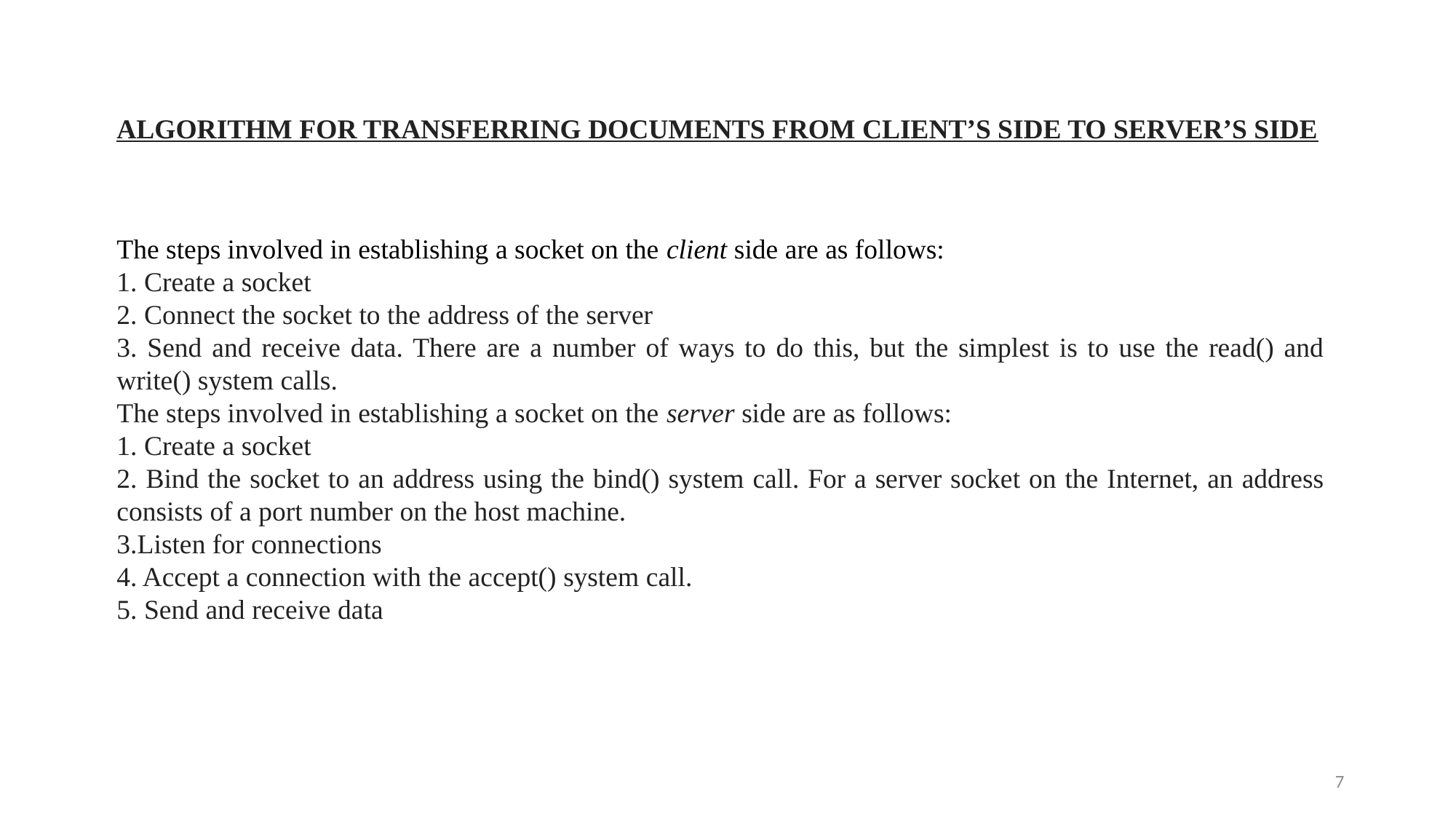

ALGORITHM FOR TRANSFERRING DOCUMENTS FROM CLIENT’S SIDE TO SERVER’S SIDE

The steps involved in establishing a socket on the client side are as follows:
1. Create a socket
2. Connect the socket to the address of the server
3. Send and receive data. There are a number of ways to do this, but the simplest is to use the read() and write() system calls.
The steps involved in establishing a socket on the server side are as follows:
1. Create a socket
2. Bind the socket to an address using the bind() system call. For a server socket on the Internet, an address consists of a port number on the host machine.
3.Listen for connections
4. Accept a connection with the accept() system call.
5. Send and receive data
7